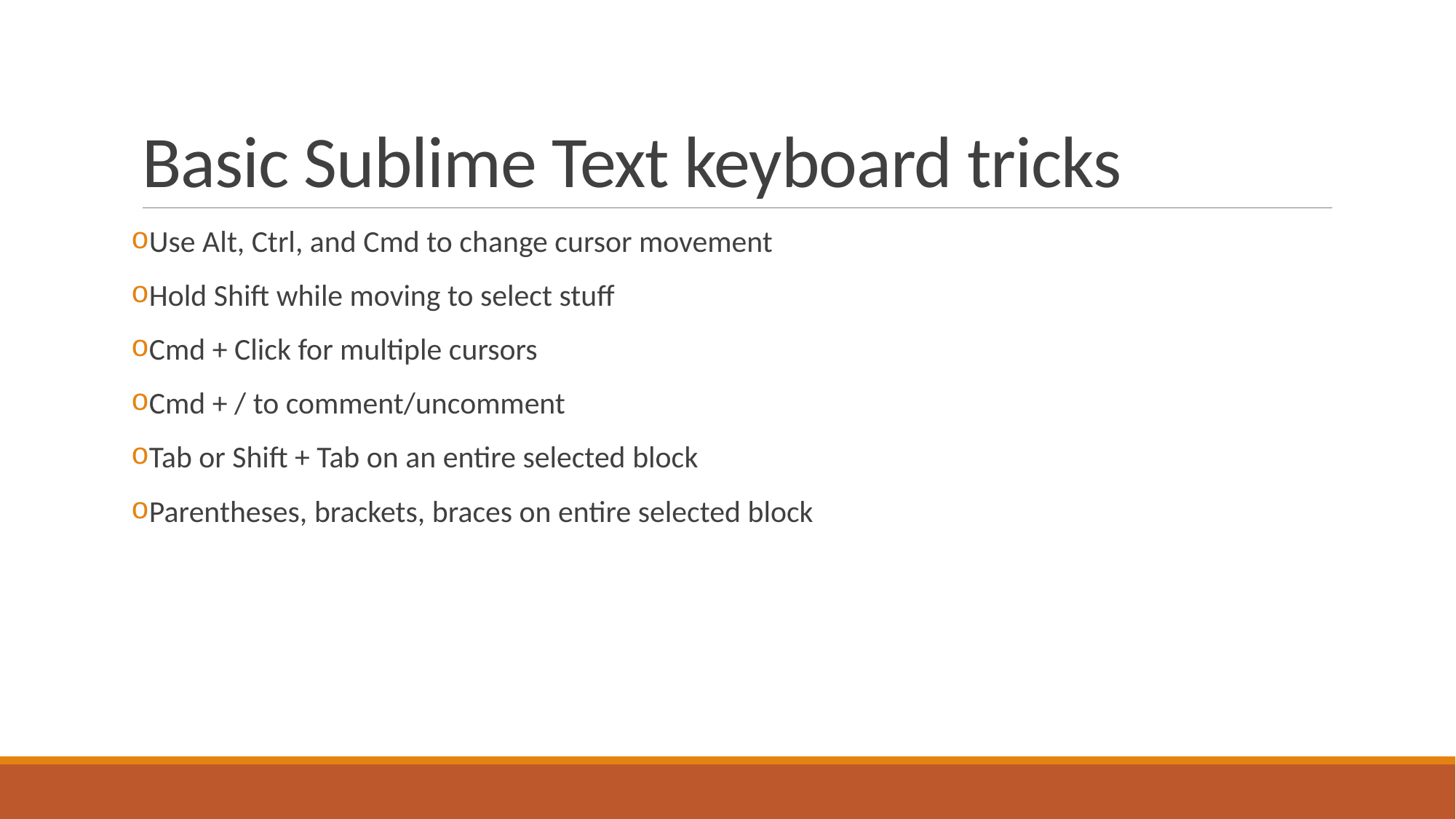

# Basic Sublime Text keyboard tricks
Use Alt, Ctrl, and Cmd to change cursor movement
Hold Shift while moving to select stuff
Cmd + Click for multiple cursors
Cmd + / to comment/uncomment
Tab or Shift + Tab on an entire selected block
Parentheses, brackets, braces on entire selected block